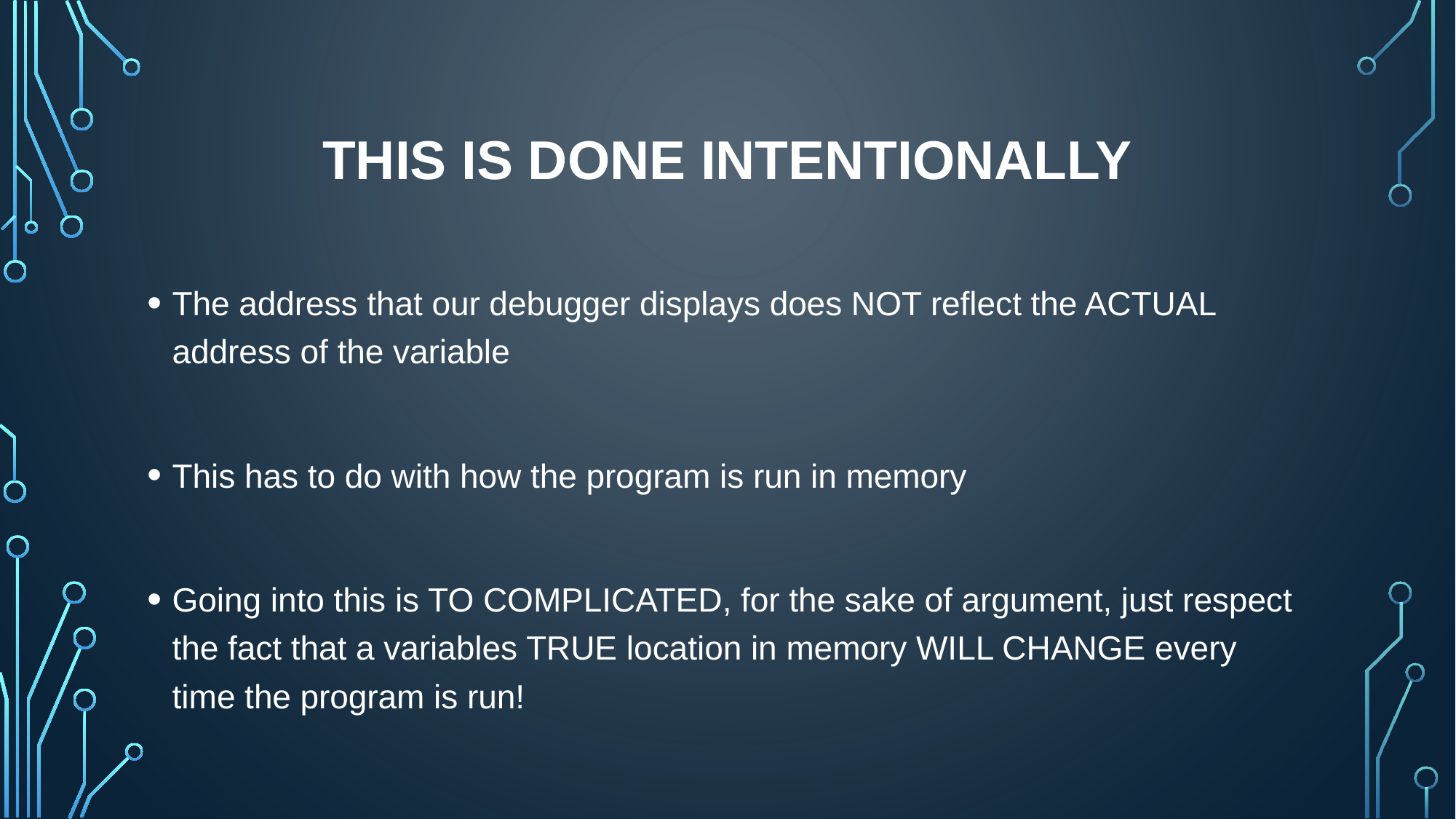

# This is done intentionally
The address that our debugger displays does NOT reflect the ACTUAL address of the variable

This has to do with how the program is run in memory

Going into this is TO COMPLICATED, for the sake of argument, just respect the fact that a variables TRUE location in memory WILL CHANGE every time the program is run!